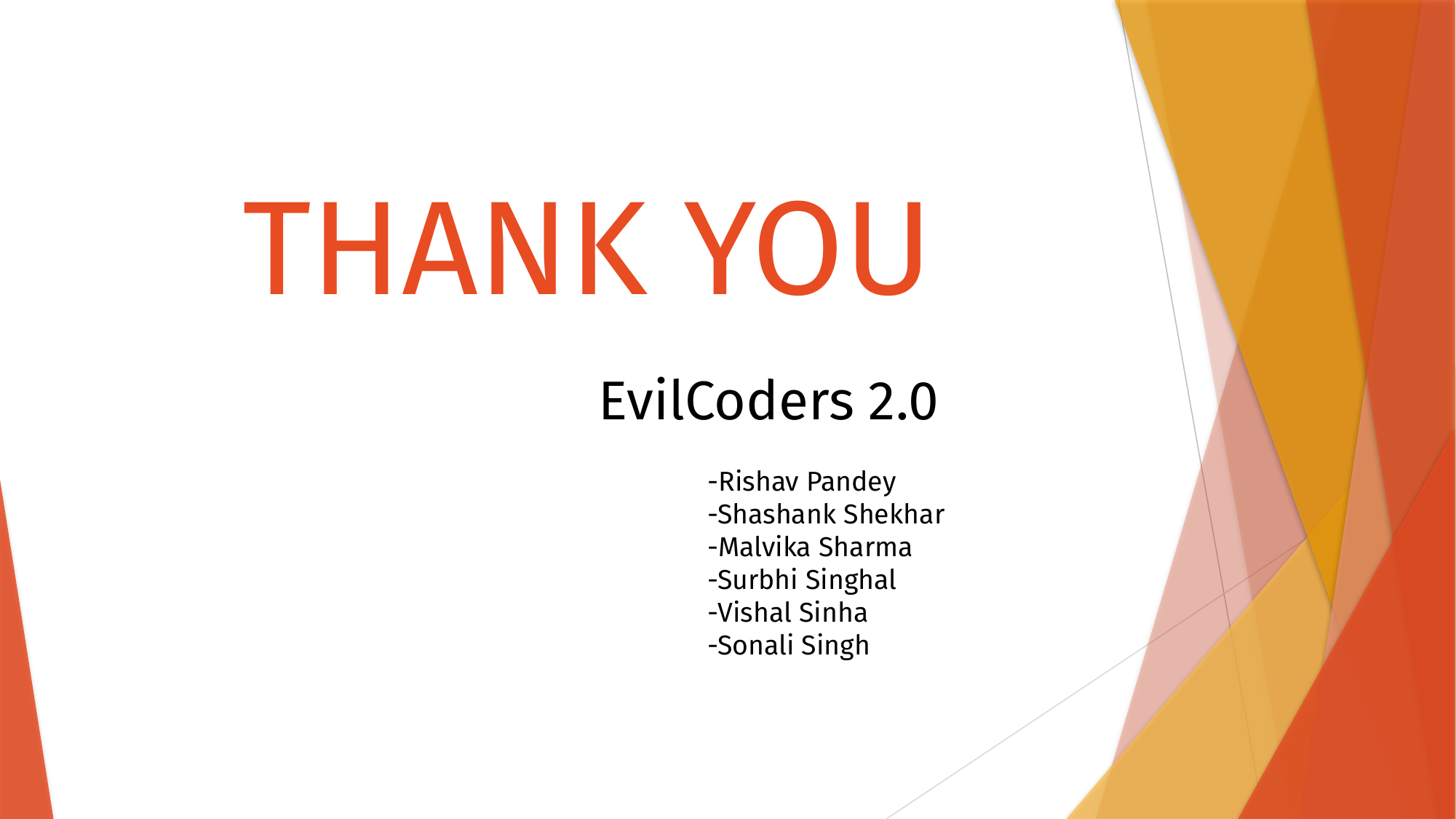

# THANK YOU
EvilCoders 2.0

	-Rishav Pandey
	-Shashank Shekhar
	-Malvika Sharma
	-Surbhi Singhal
	-Vishal Sinha
	-Sonali Singh